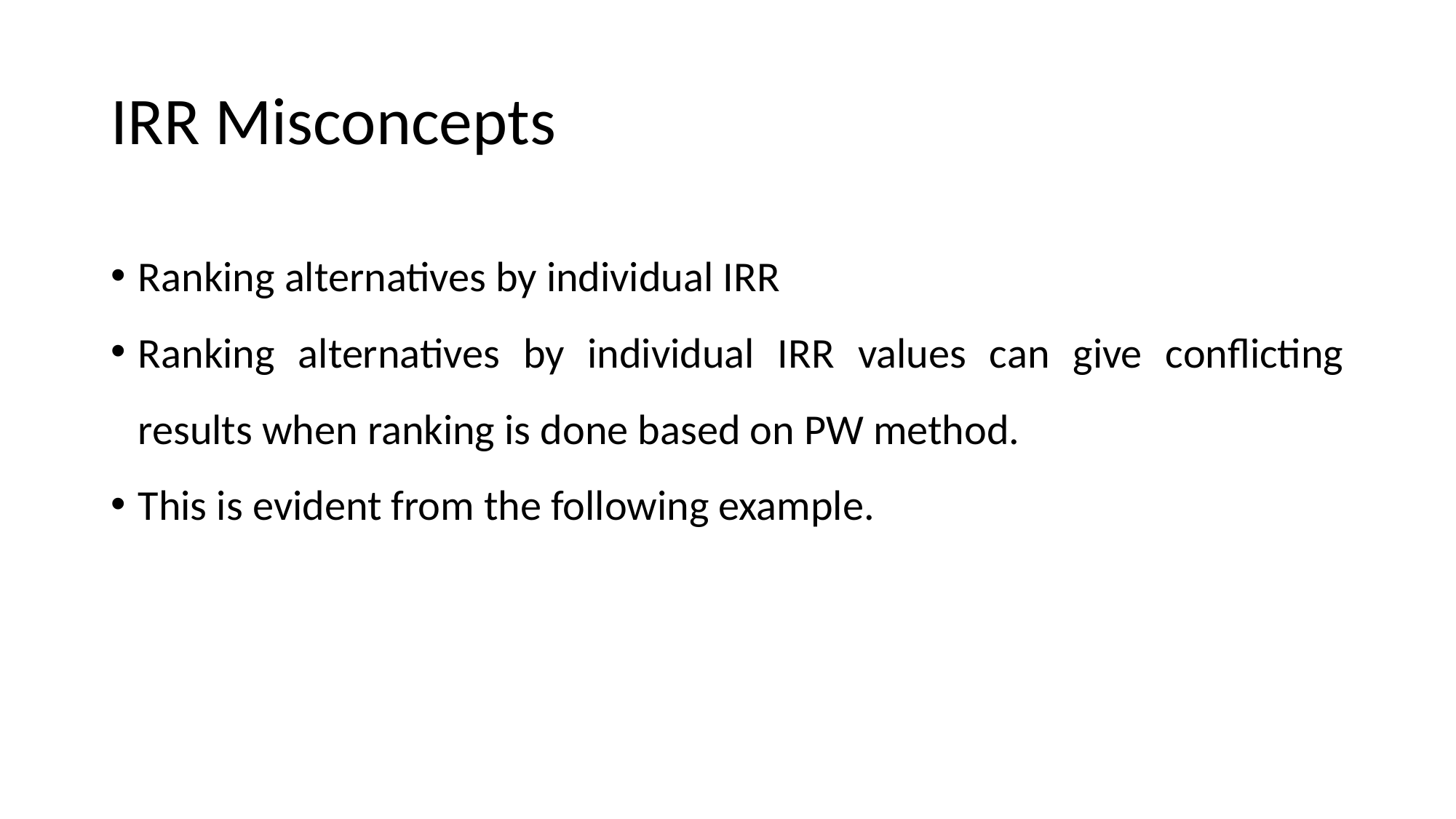

# IRR Misconcepts
Ranking alternatives by individual IRR
Ranking alternatives by individual IRR values can give conflicting results when ranking is done based on PW method.
This is evident from the following example.